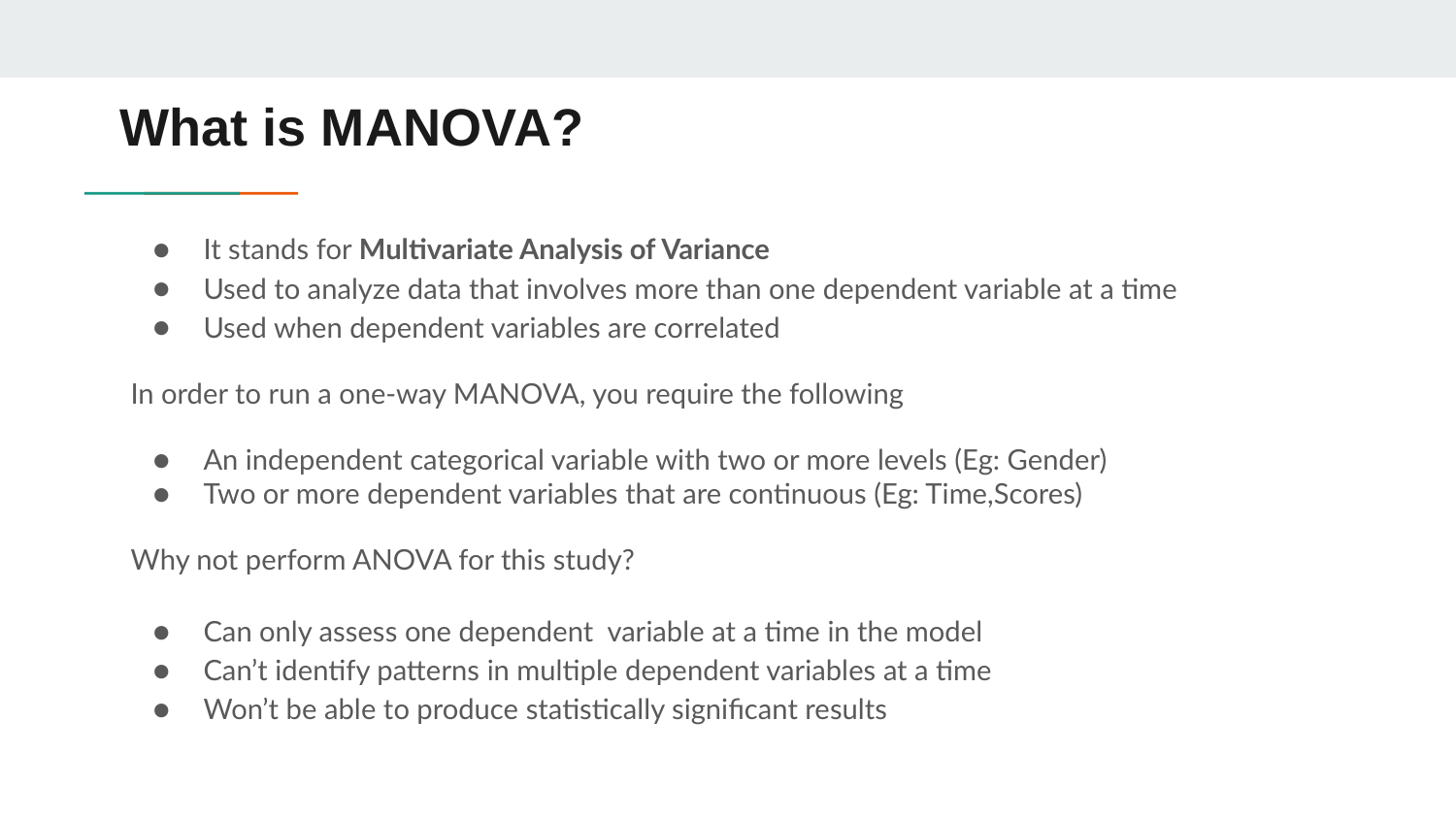

# What is MANOVA?
It stands for Multivariate Analysis of Variance
Used to analyze data that involves more than one dependent variable at a time
Used when dependent variables are correlated
In order to run a one-way MANOVA, you require the following
An independent categorical variable with two or more levels (Eg: Gender)
Two or more dependent variables that are continuous (Eg: Time,Scores)
Why not perform ANOVA for this study?
Can only assess one dependent  variable at a time in the model
Can’t identify patterns in multiple dependent variables at a time
Won’t be able to produce statistically significant results